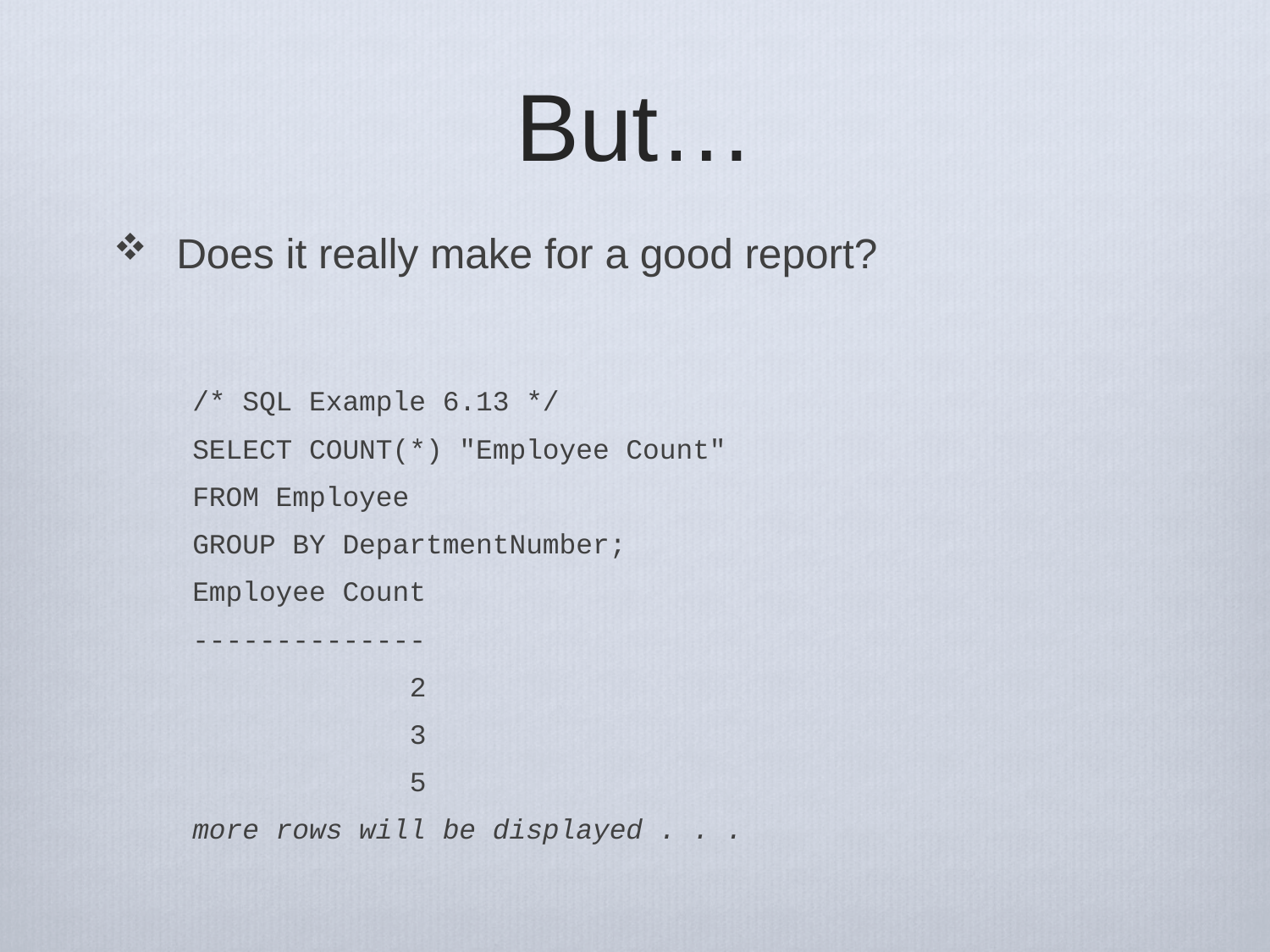

# But…
Does it really make for a good report?

/* SQL Example 6.13 */
SELECT COUNT(*) "Employee Count"
FROM Employee
GROUP BY DepartmentNumber;
Employee Count
--------------
             2
             3
             5
more rows will be displayed . . .